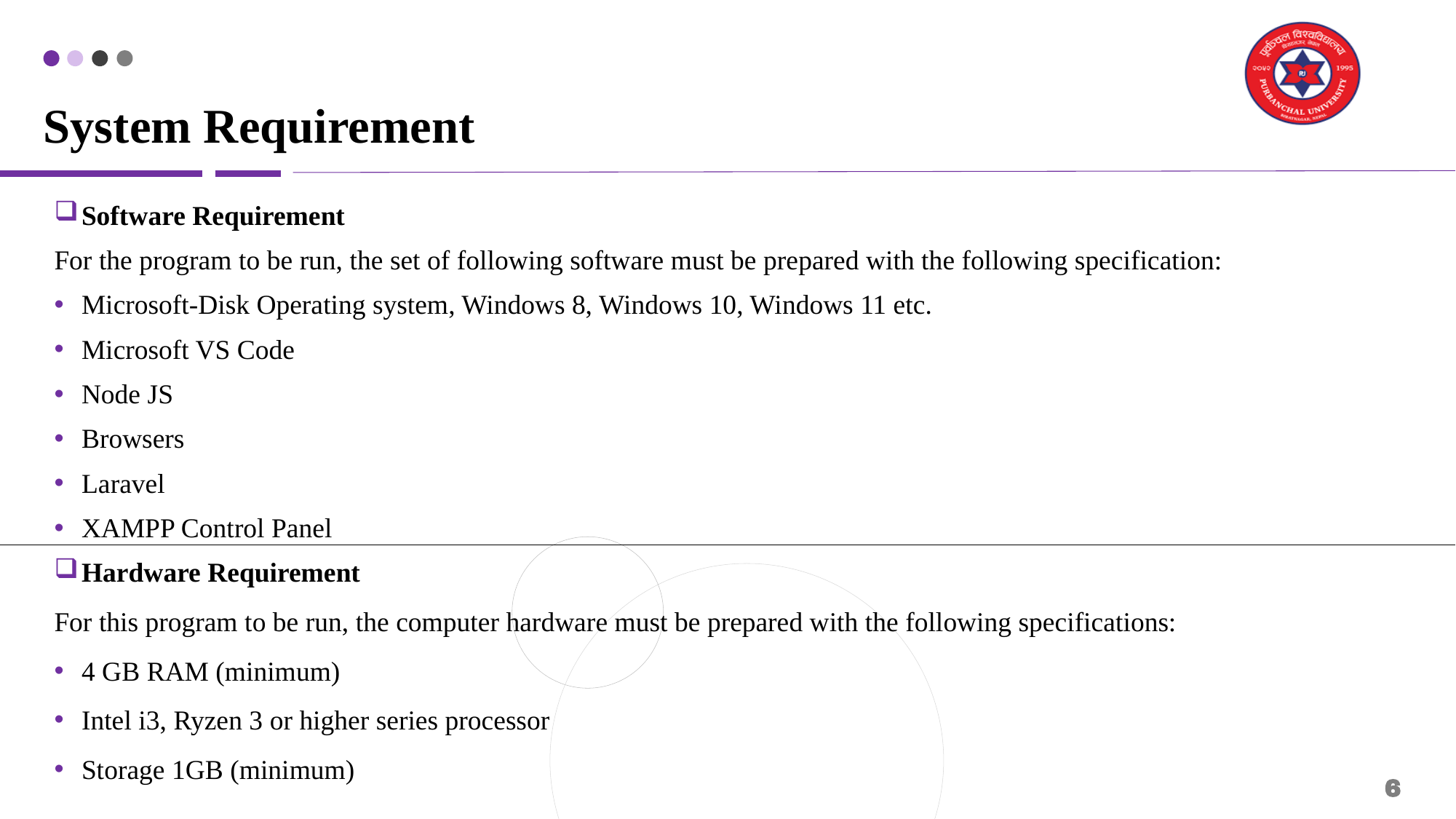

# System Requirement
Software Requirement
For the program to be run, the set of following software must be prepared with the following specification:
Microsoft-Disk Operating system, Windows 8, Windows 10, Windows 11 etc.
Microsoft VS Code
Node JS
Browsers
Laravel
XAMPP Control Panel
Hardware Requirement
For this program to be run, the computer hardware must be prepared with the following specifications:
4 GB RAM (minimum)
Intel i3, Ryzen 3 or higher series processor
Storage 1GB (minimum)

6